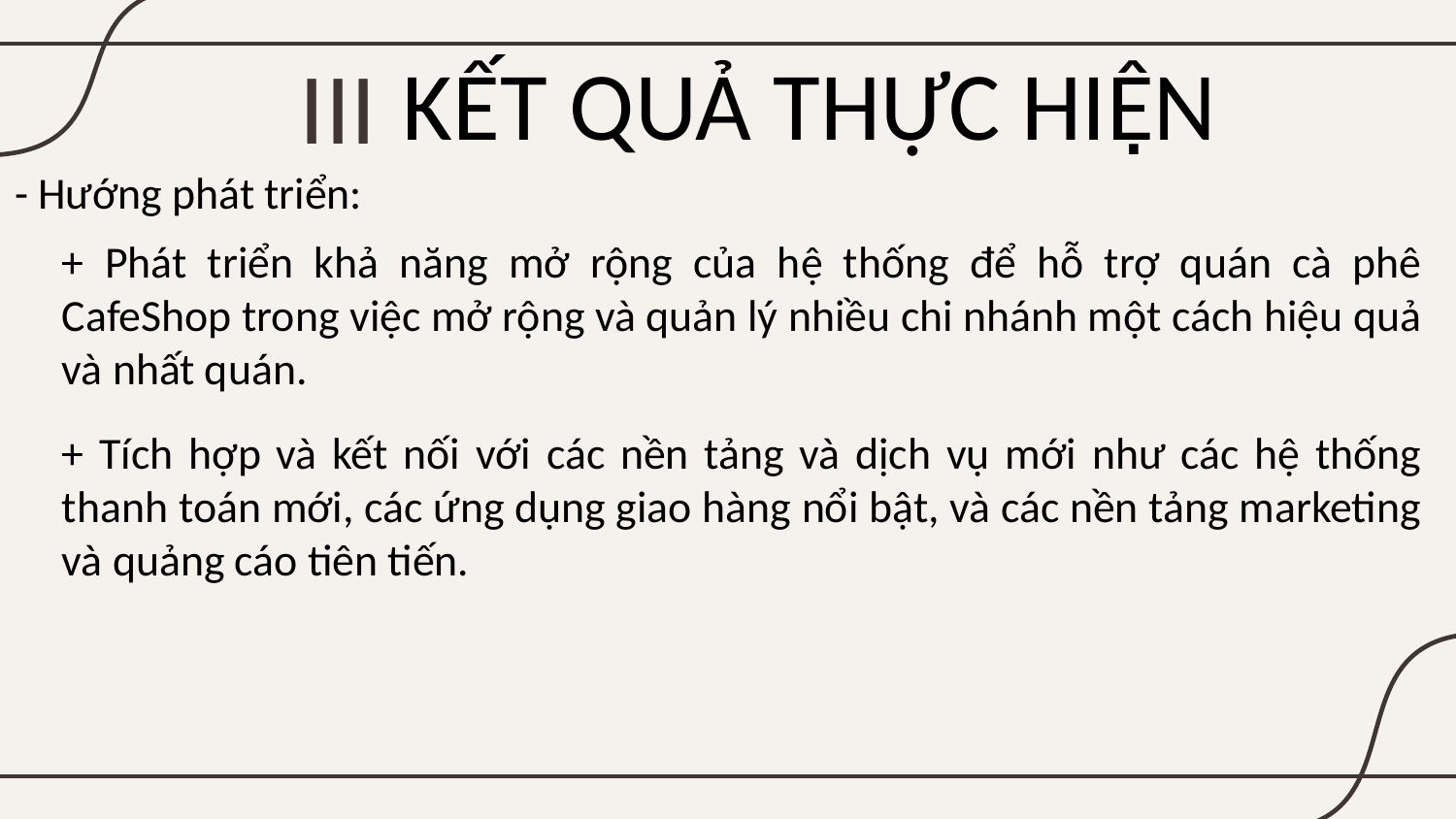

III
# KẾT QUẢ THỰC HIÊN
.
- Hướng phát triển:
+ Phát triển khả năng mở rộng của hệ thống để hỗ trợ quán cà phê CafeShop trong việc mở rộng và quản lý nhiều chi nhánh một cách hiệu quả và nhất quán.
+ Tích hợp và kết nối với các nền tảng và dịch vụ mới như các hệ thống thanh toán mới, các ứng dụng giao hàng nổi bật, và các nền tảng marketing và quảng cáo tiên tiến.